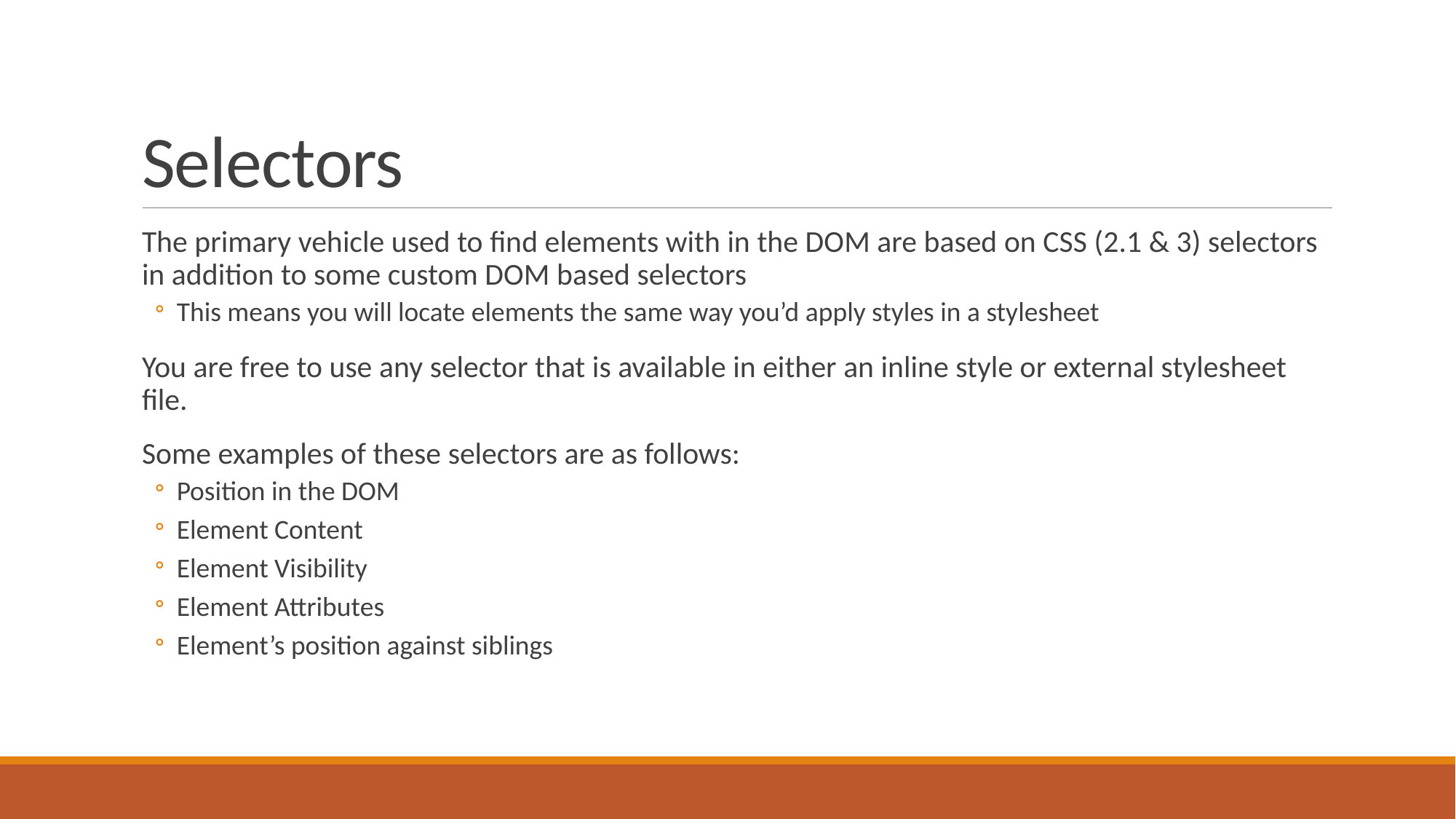

# Selectors
The primary vehicle used to find elements with in the DOM are based on CSS (2.1 & 3) selectors in addition to some custom DOM based selectors
This means you will locate elements the same way you’d apply styles in a stylesheet
You are free to use any selector that is available in either an inline style or external stylesheet file.
Some examples of these selectors are as follows:
Position in the DOM
Element Content
Element Visibility
Element Attributes
Element’s position against siblings